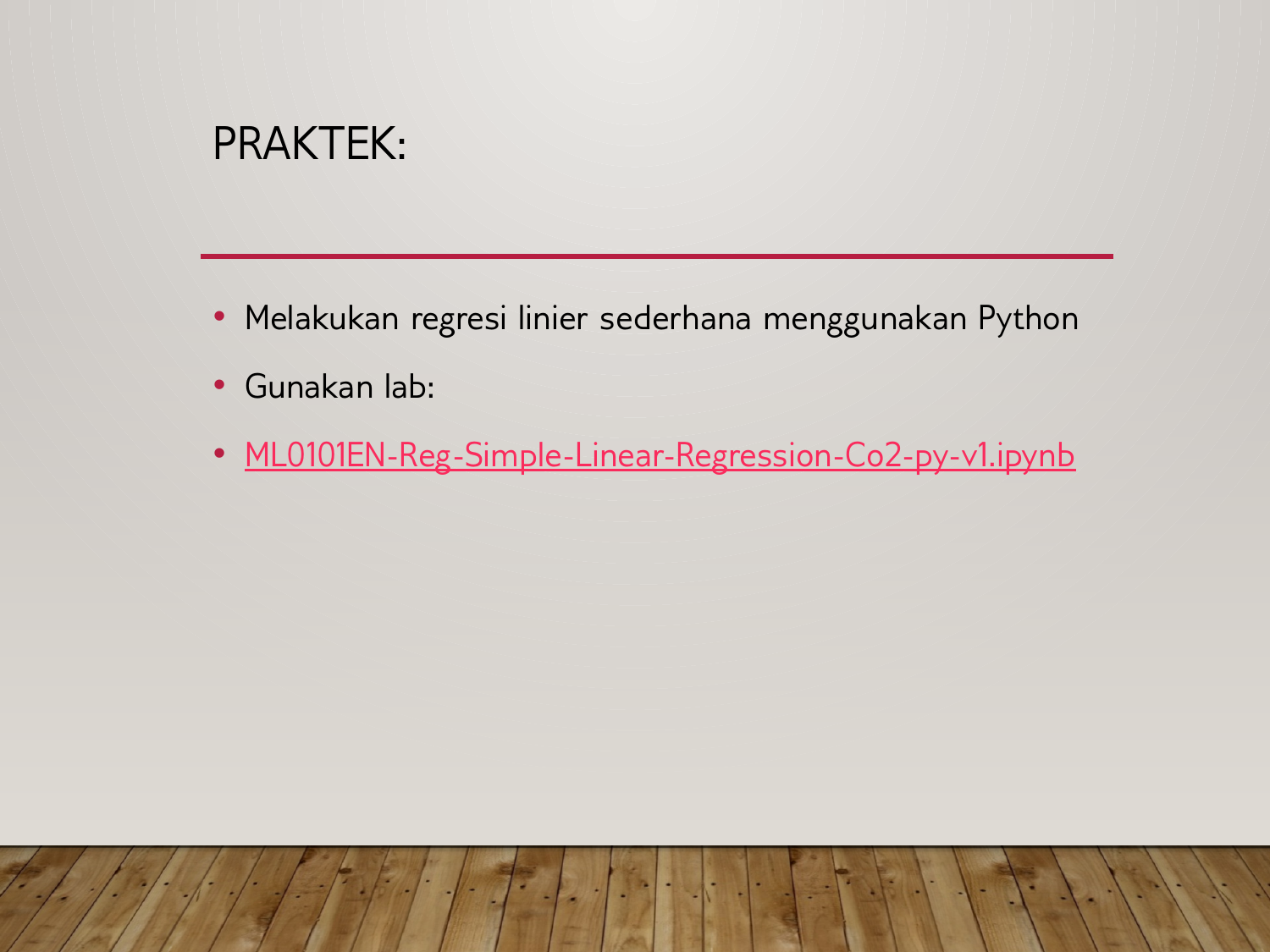

# Praktek:
Melakukan regresi linier sederhana menggunakan Python
Gunakan lab:
ML0101EN-Reg-Simple-Linear-Regression-Co2-py-v1.ipynb